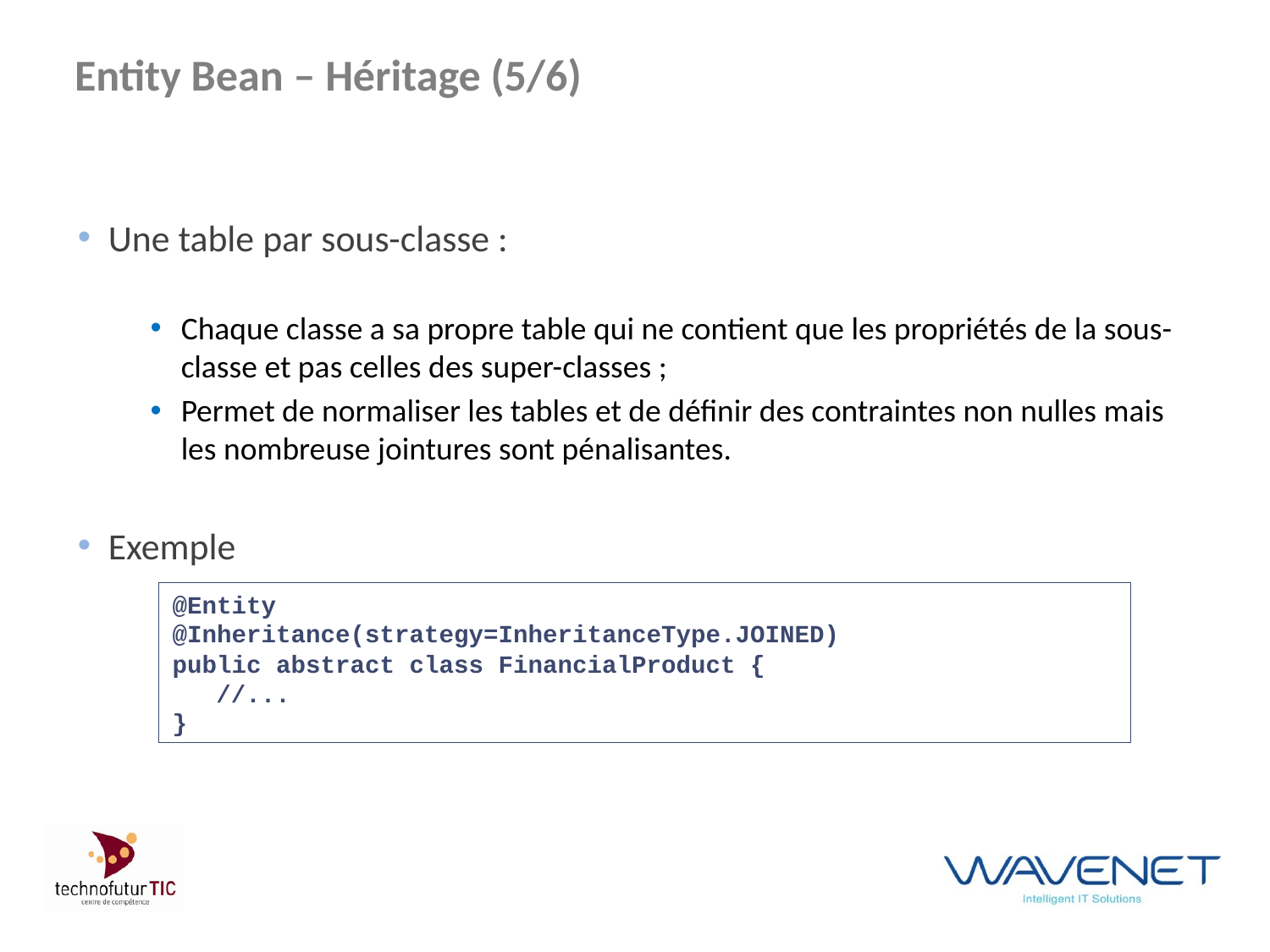

# Entity Bean – Héritage (5/6)
Une table par sous-classe :

Chaque classe a sa propre table qui ne contient que les propriétés de la sous-classe et pas celles des super-classes ;
Permet de normaliser les tables et de définir des contraintes non nulles mais les nombreuse jointures sont pénalisantes.

Exemple

@Entity
@Inheritance(strategy=InheritanceType.JOINED)
public abstract class FinancialProduct {
	//...
}